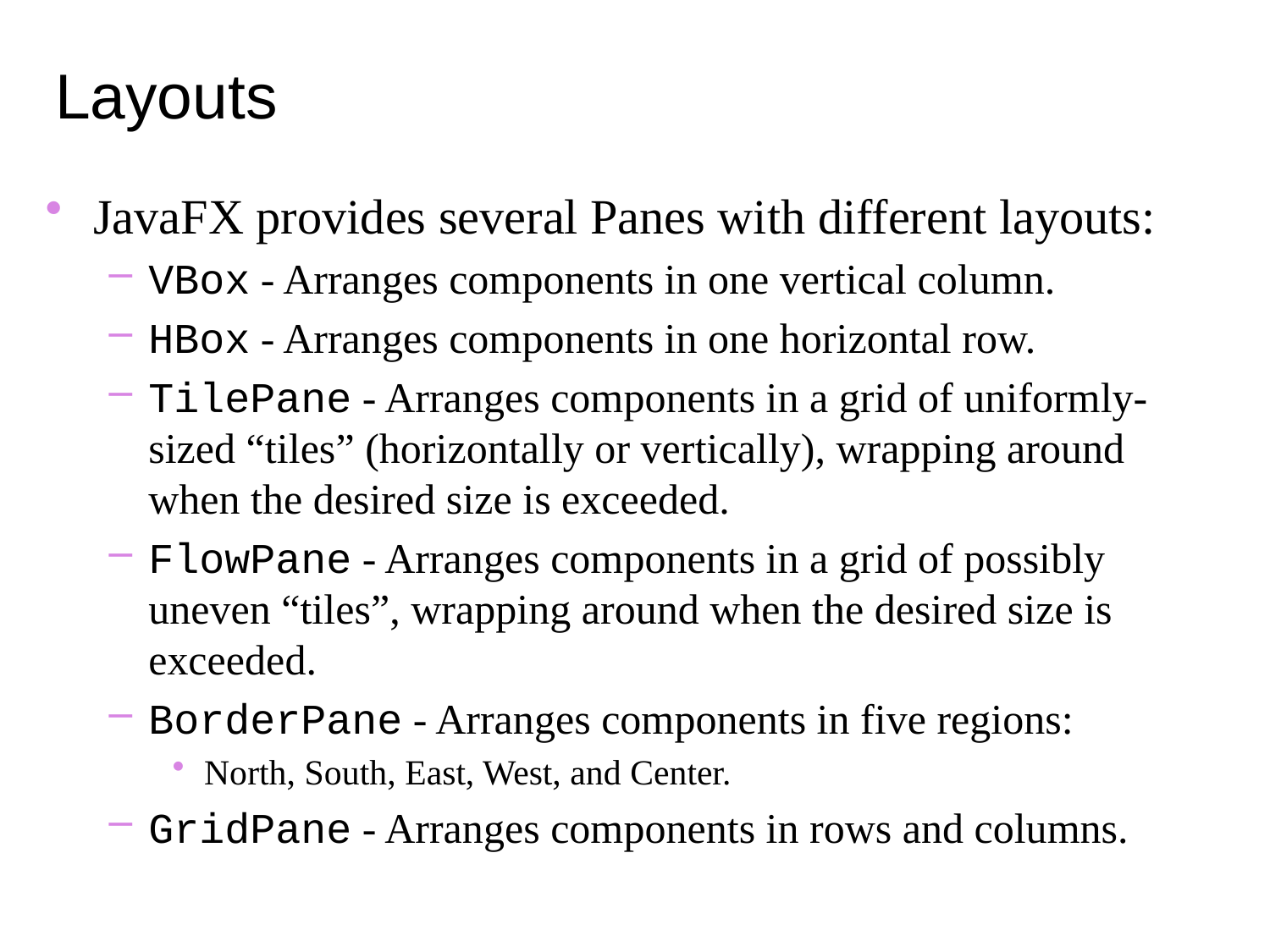

Layouts
JavaFX provides several Panes with different layouts:
VBox - Arranges components in one vertical column.
HBox - Arranges components in one horizontal row.
TilePane - Arranges components in a grid of uniformly-sized “tiles” (horizontally or vertically), wrapping around when the desired size is exceeded.
FlowPane - Arranges components in a grid of possibly uneven “tiles”, wrapping around when the desired size is exceeded.
BorderPane - Arranges components in five regions:
North, South, East, West, and Center.
GridPane - Arranges components in rows and columns.